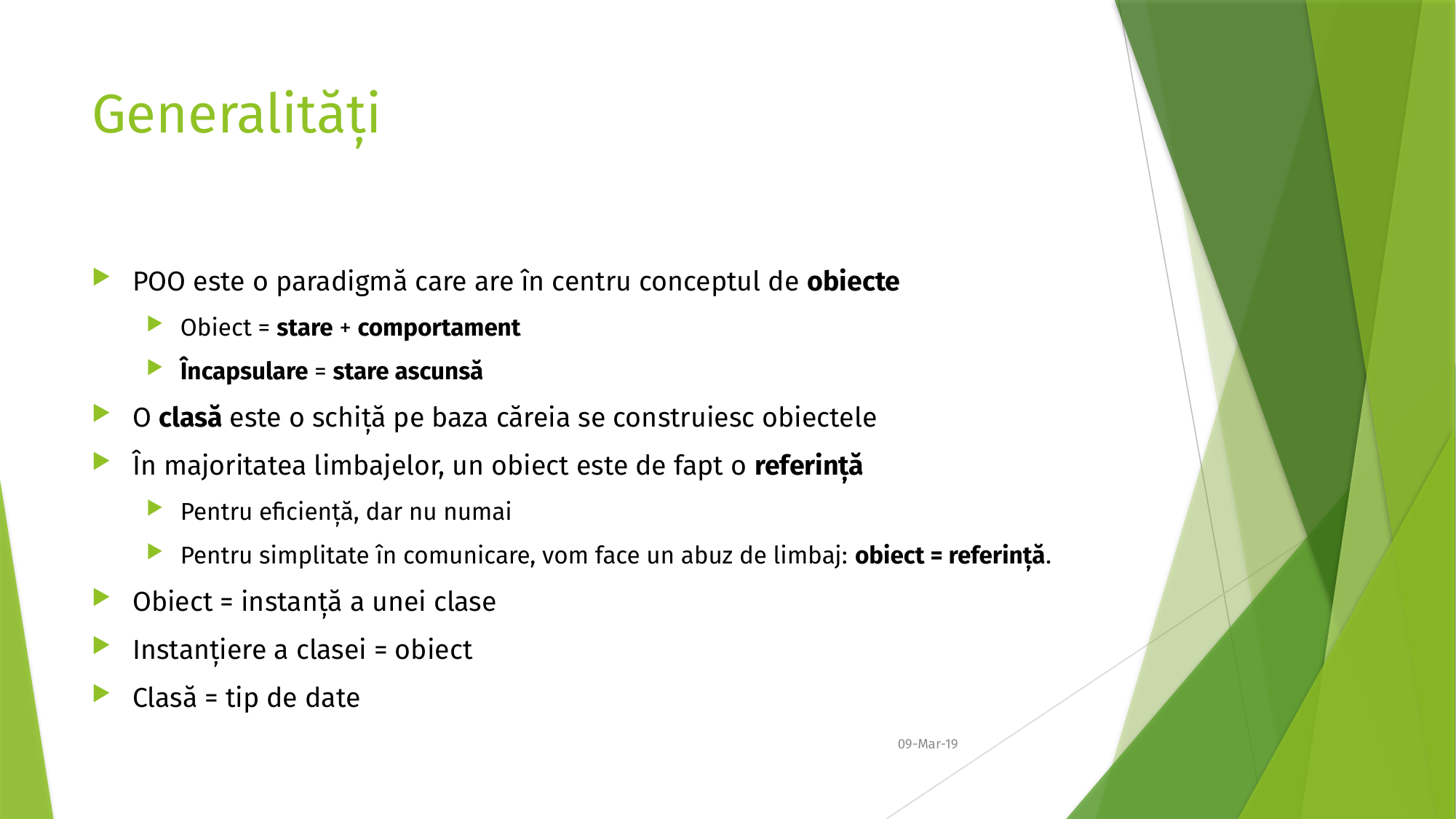

# Generalități
POO este o paradigmă care are în centru conceptul de obiecte
Obiect = stare + comportament
Încapsulare = stare ascunsă
O clasă este o schiță pe baza căreia se construiesc obiectele
În majoritatea limbajelor, un obiect este de fapt o referință
Pentru eficiență, dar nu numai
Pentru simplitate în comunicare, vom face un abuz de limbaj: obiect = referință.
Obiect = instanță a unei clase
Instanțiere a clasei = obiect
Clasă = tip de date

09-Mar-19